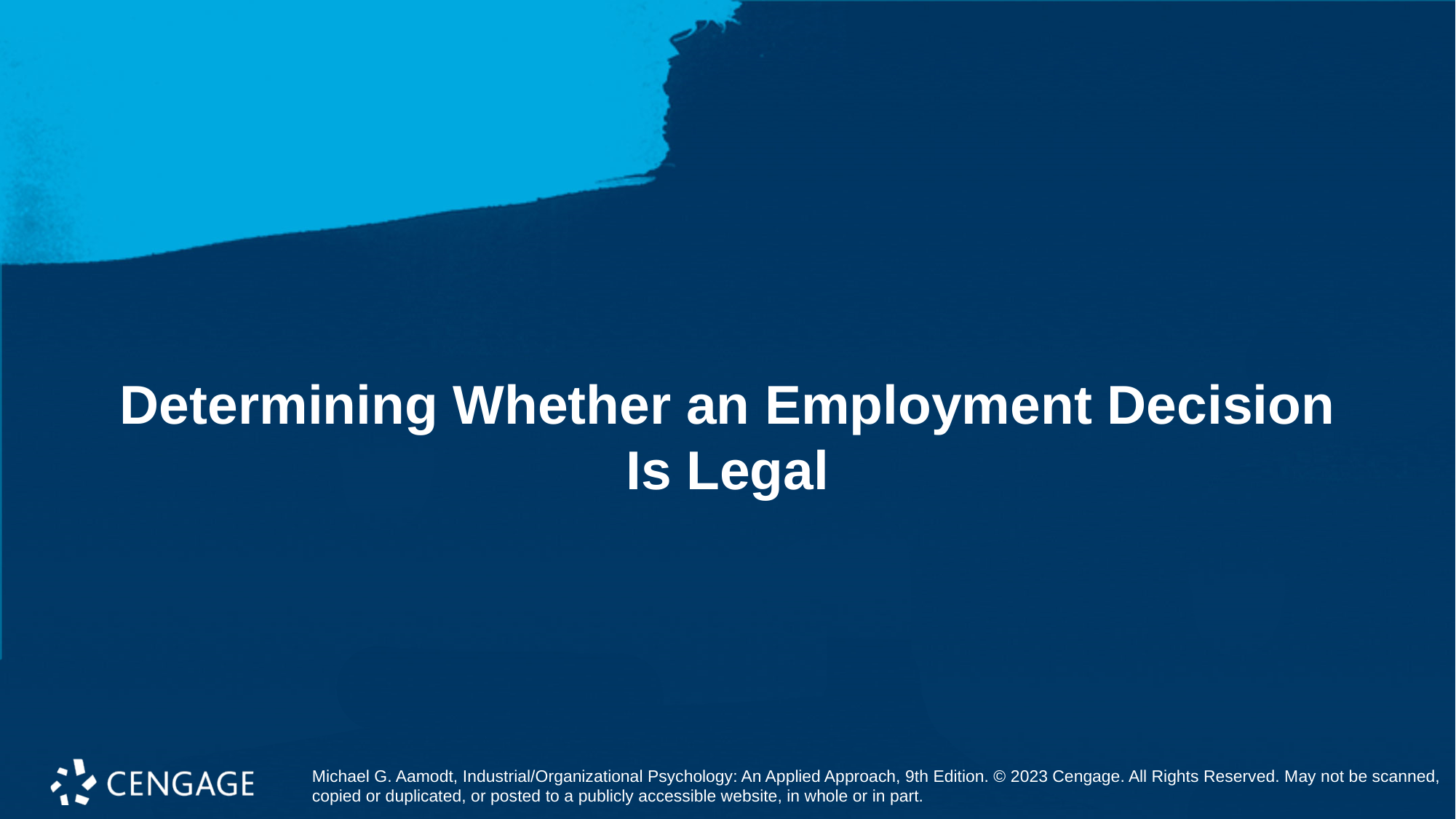

# Determining Whether an Employment Decision Is Legal